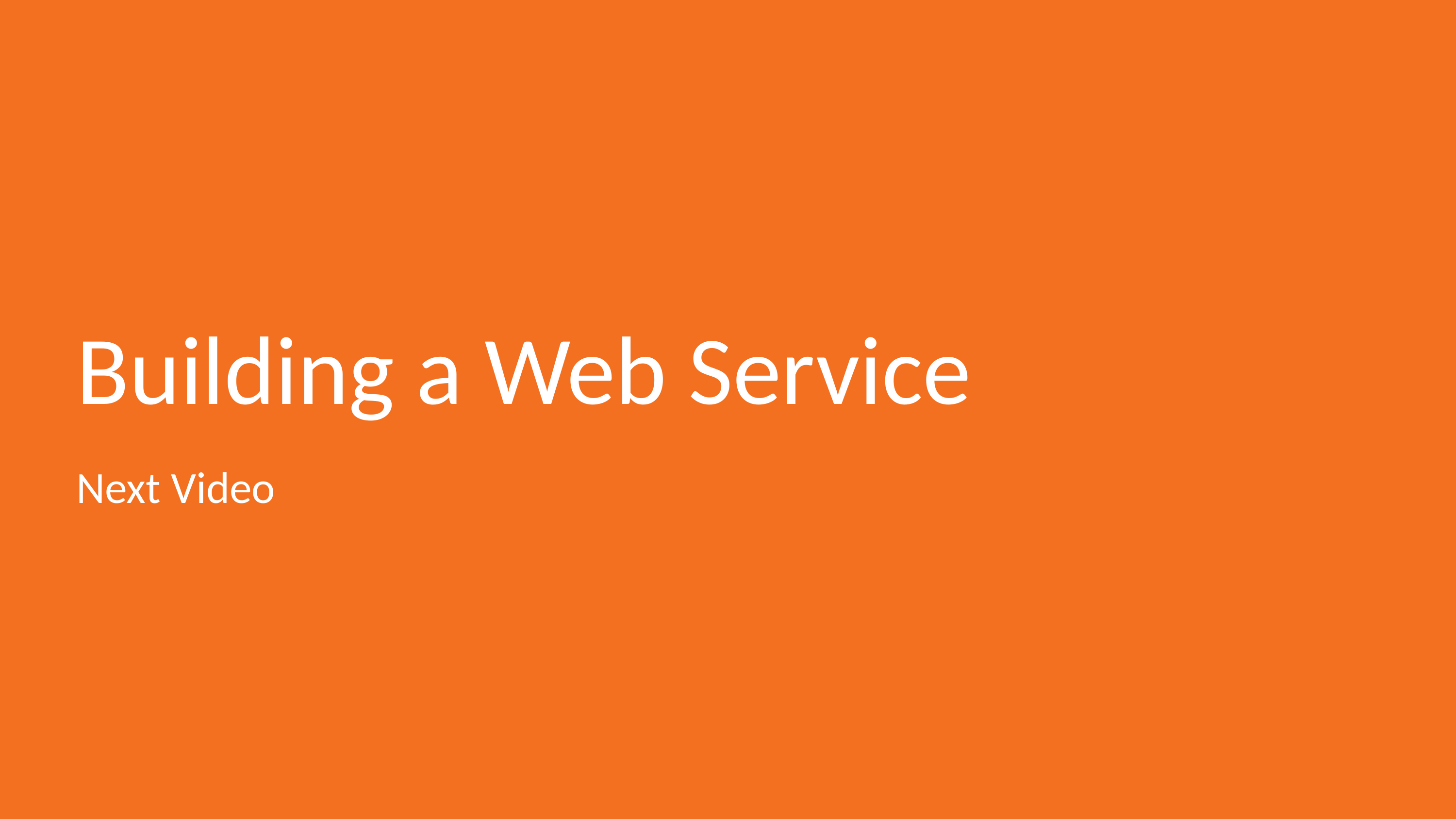

# Building a Web Service
Next Video